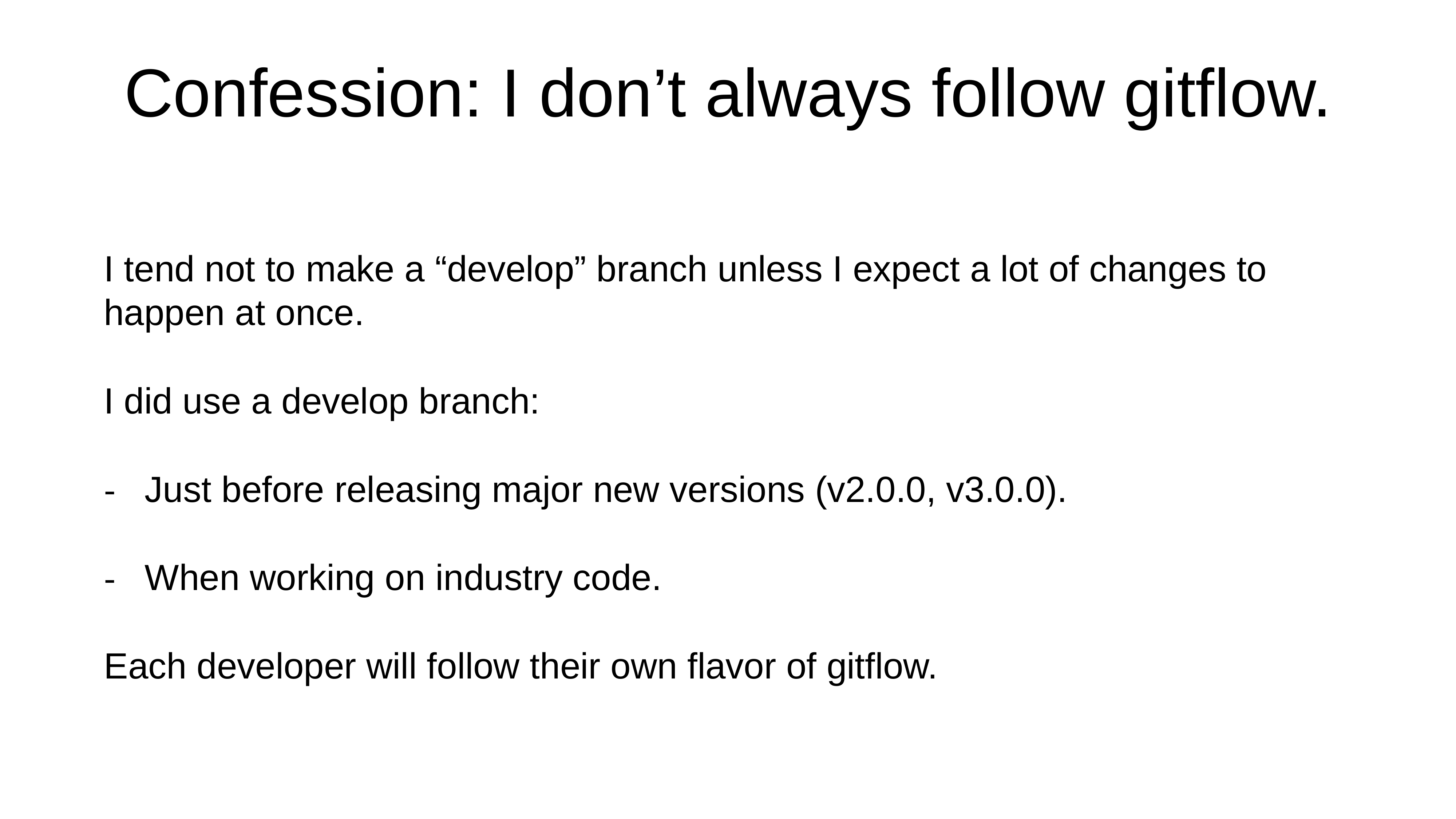

# Confession: I don’t always follow gitflow.
I tend not to make a “develop” branch unless I expect a lot of changes to happen at once.
I did use a develop branch:
Just before releasing major new versions (v2.0.0, v3.0.0).
When working on industry code.
Each developer will follow their own flavor of gitflow.